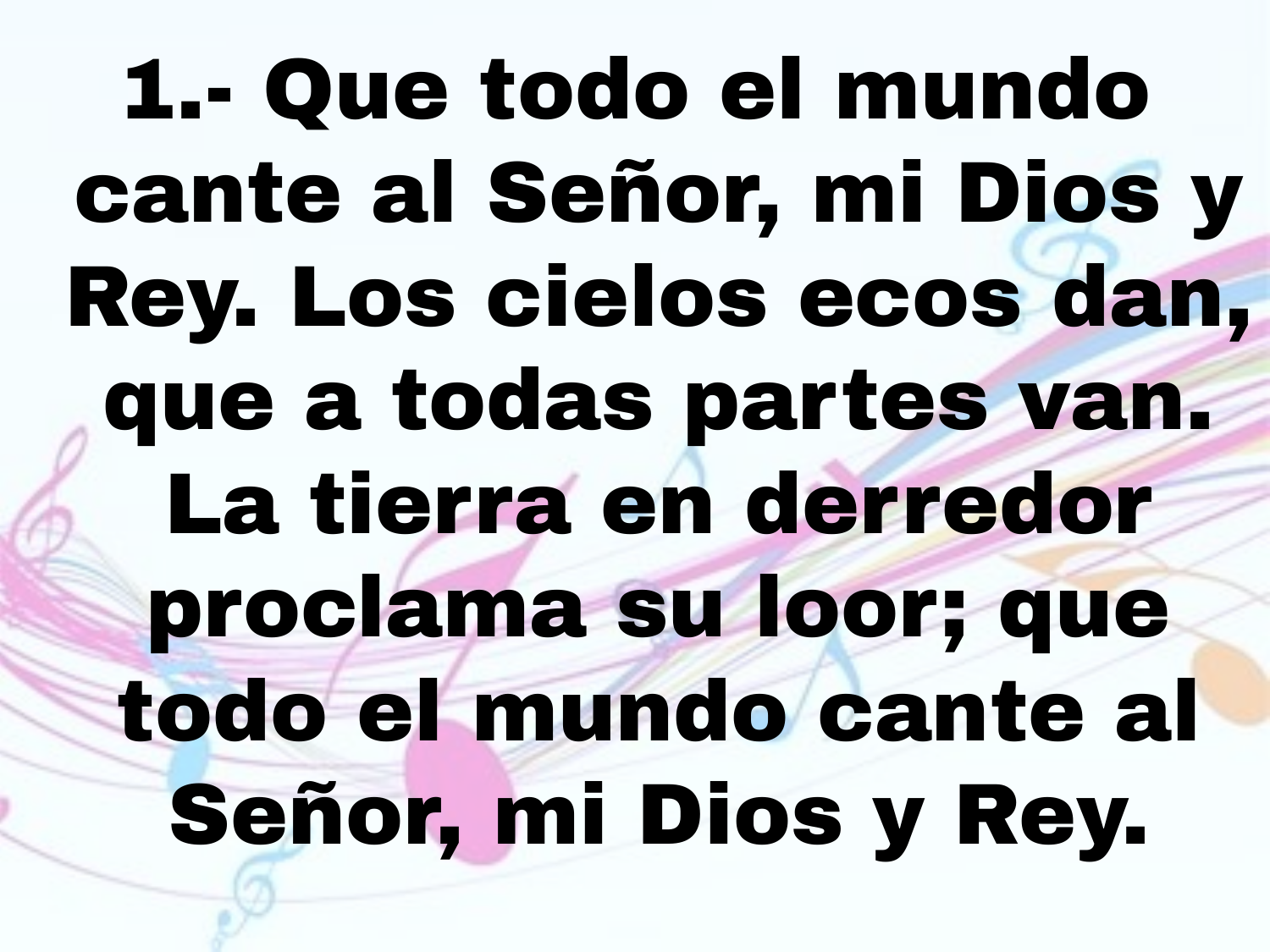

1.- Que todo el mundo cante al Señor, mi Dios y Rey. Los cielos ecos dan, que a todas partes van. La tierra en derredor proclama su loor; que todo el mundo cante al Señor, mi Dios y Rey.